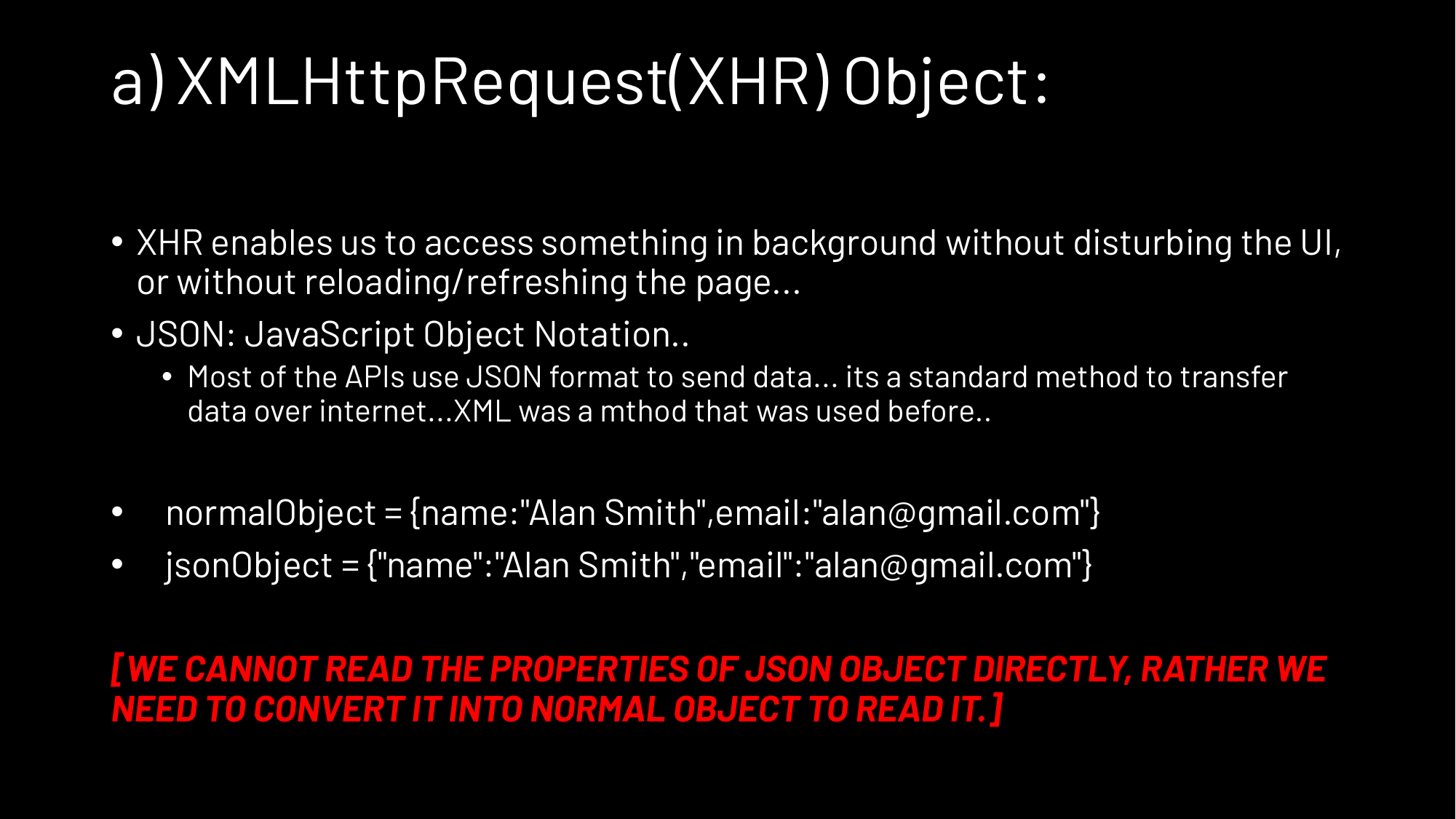

# a) XMLHttpRequest(XHR) Object:
XHR enables us to access something in background without disturbing the UI, or without reloading/refreshing the page...
JSON: JavaScript Object Notation..
Most of the APIs use JSON format to send data... its a standard method to transfer data over internet...XML was a mthod that was used before..

    normalObject = {name:"Alan Smith",email:"alan@gmail.com"}
    jsonObject = {"name":"Alan Smith","email":"alan@gmail.com"}

[WE CANNOT READ THE PROPERTIES OF JSON OBJECT DIRECTLY, RATHER WE NEED TO CONVERT IT INTO NORMAL OBJECT TO READ IT.]